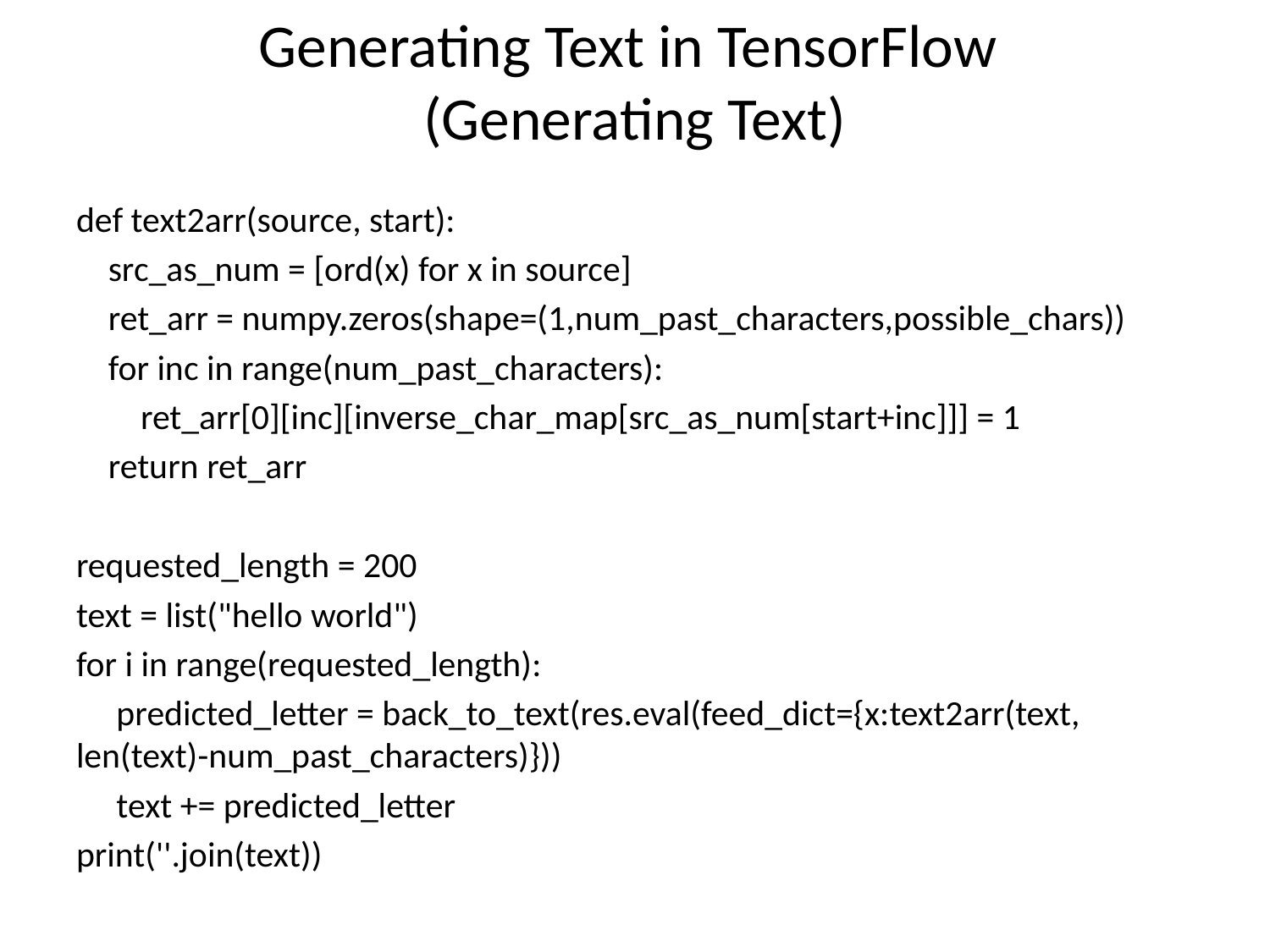

# Generating Text in TensorFlow (Generating Text)
def text2arr(source, start):
    src_as_num = [ord(x) for x in source]
    ret_arr = numpy.zeros(shape=(1,num_past_characters,possible_chars))
    for inc in range(num_past_characters):
        ret_arr[0][inc][inverse_char_map[src_as_num[start+inc]]] = 1
    return ret_arr

requested_length = 200
text = list("hello world")
for i in range(requested_length):
     predicted_letter = back_to_text(res.eval(feed_dict={x:text2arr(text, len(text)-num_past_characters)}))
     text += predicted_letter
print(''.join(text))